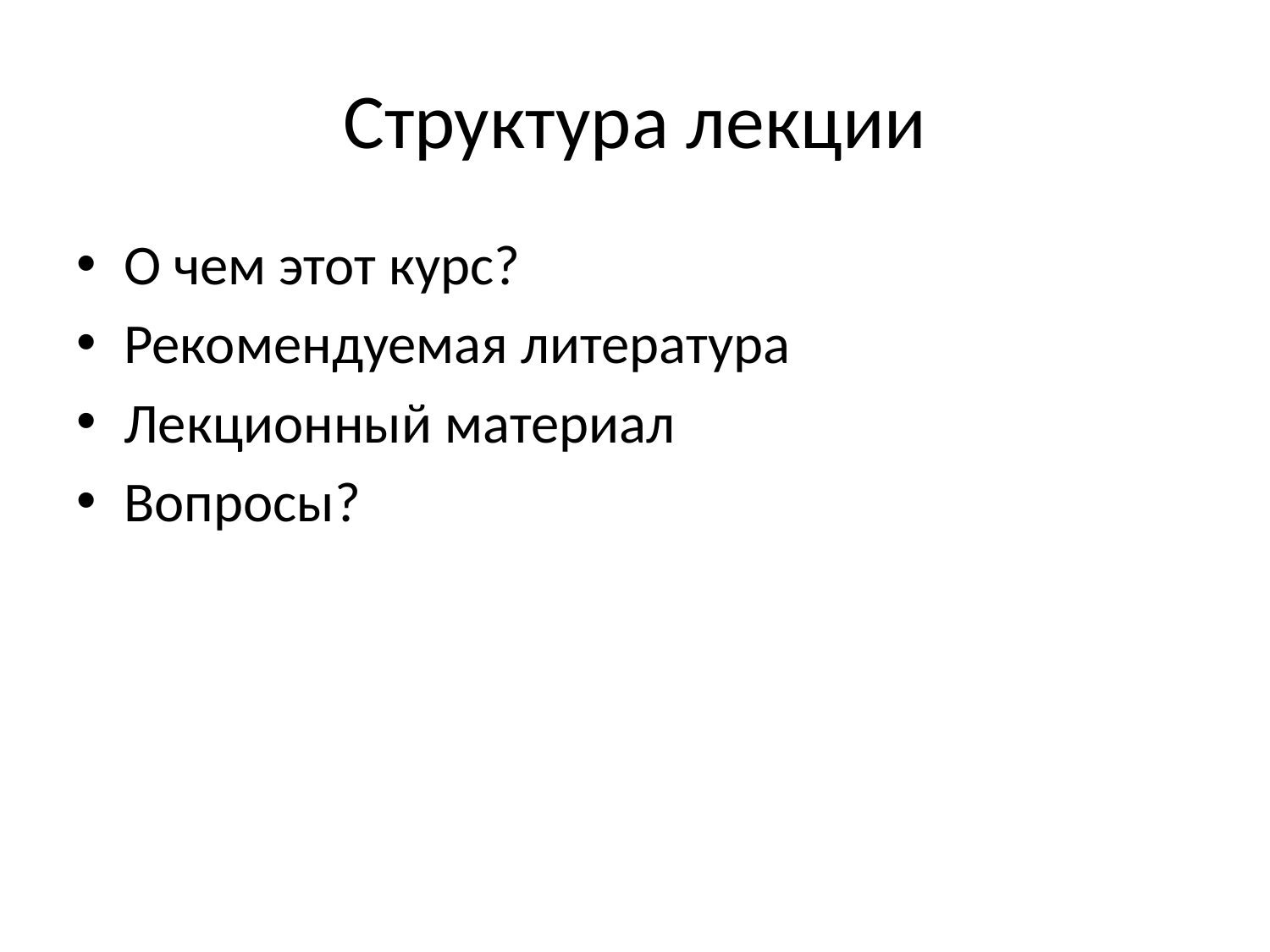

# Структура лекции
О чем этот курс?
Рекомендуемая литература
Лекционный материал
Вопросы?